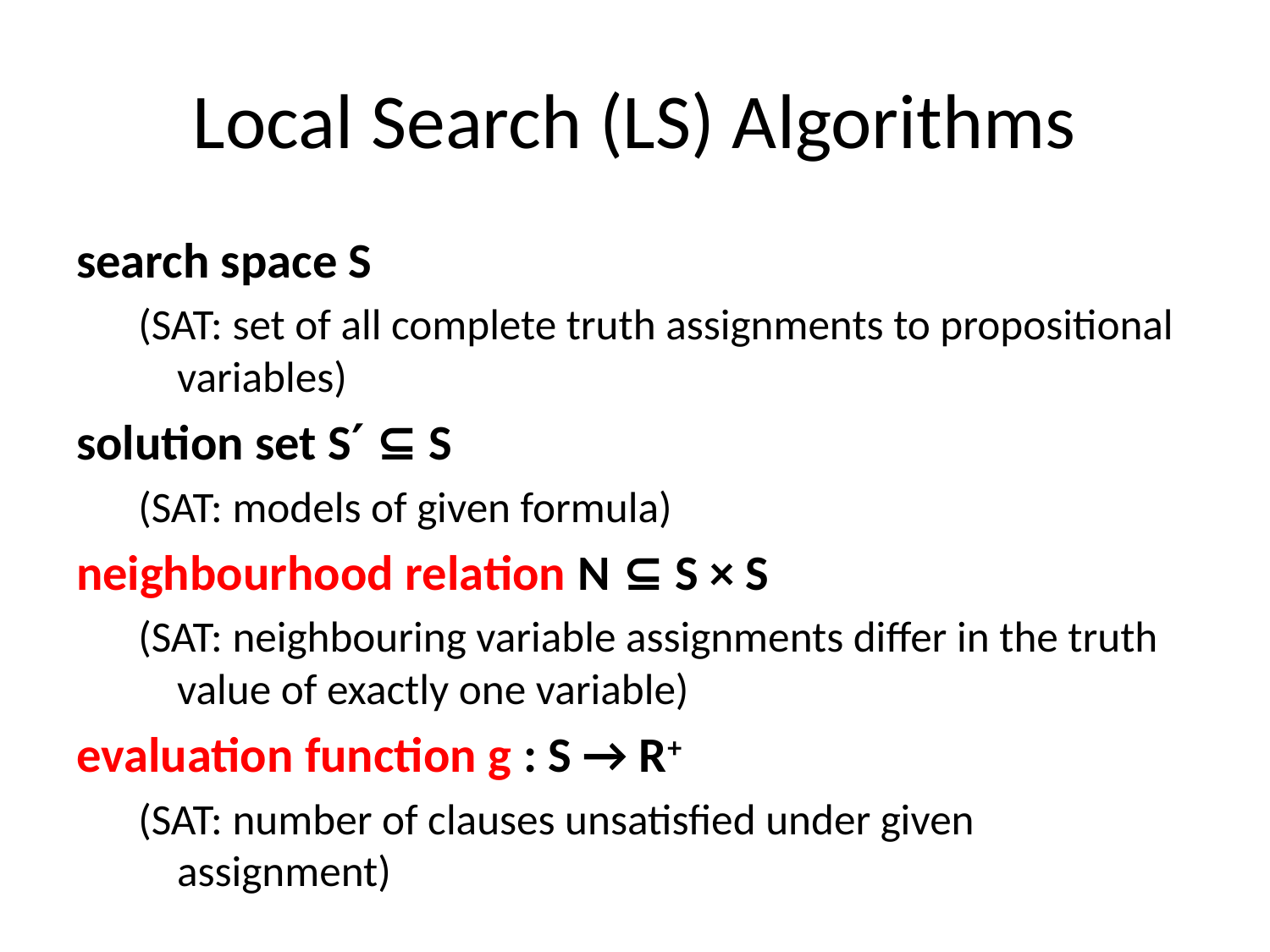

# Local Search (LS) Algorithms
search space S
(SAT: set of all complete truth assignments to propositional variables)
solution set S′ ⊆ S
(SAT: models of given formula)
neighbourhood relation N ⊆ S × S
(SAT: neighbouring variable assignments differ in the truth value of exactly one variable)
evaluation function g : S → R+
(SAT: number of clauses unsatisfied under given assignment)